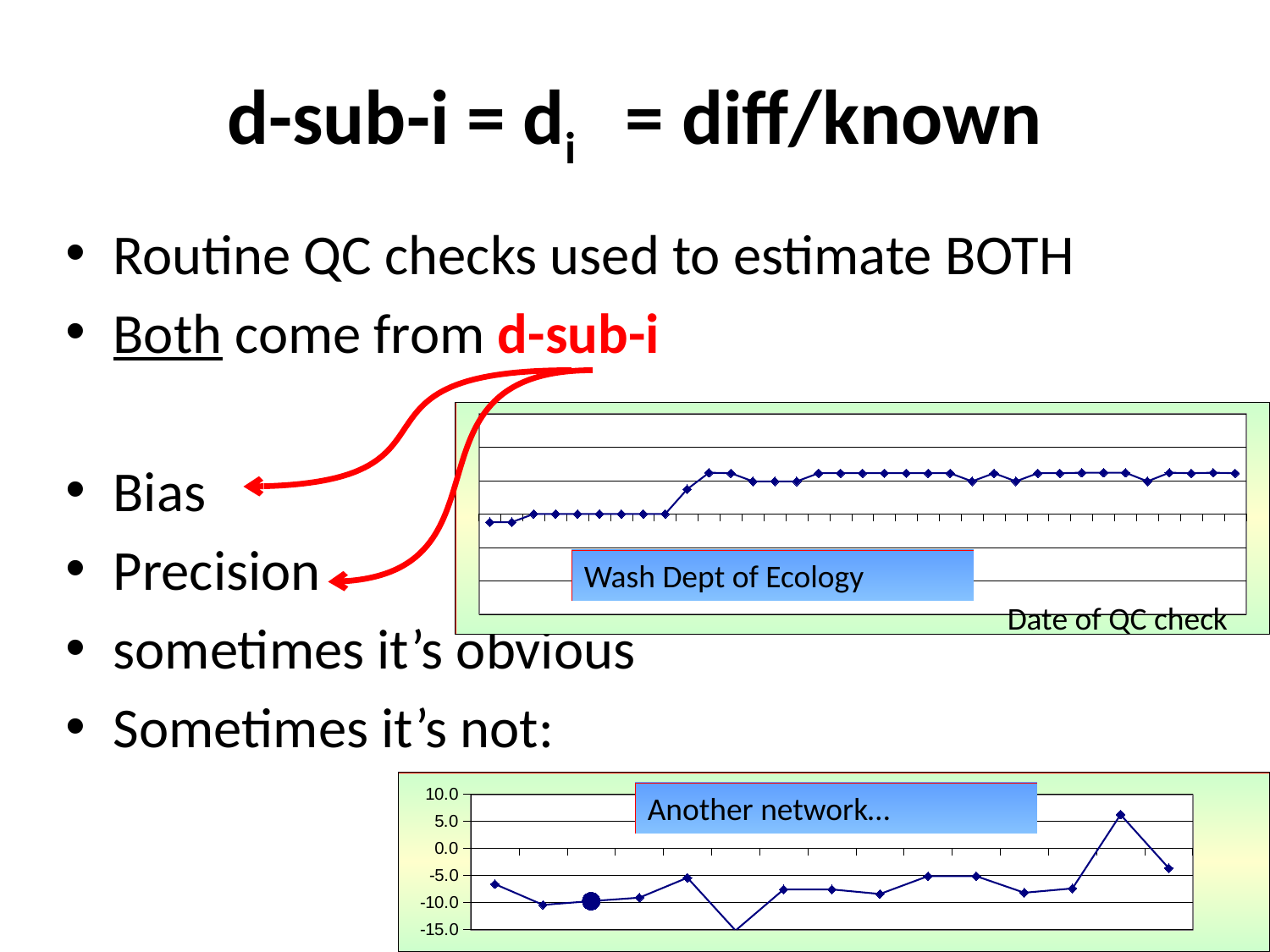

# d-sub-i = di	 = diff/known
Routine QC checks used to estimate BOTH
Both come from d-sub-i

Bias
Precision
sometimes it’s obvious
Sometimes it’s not:

### Chart

| Category |  |
|---|---|
Wash Dept of Ecology
Date of QC check

### Chart

| Category |  |
|---|---|
Another network…